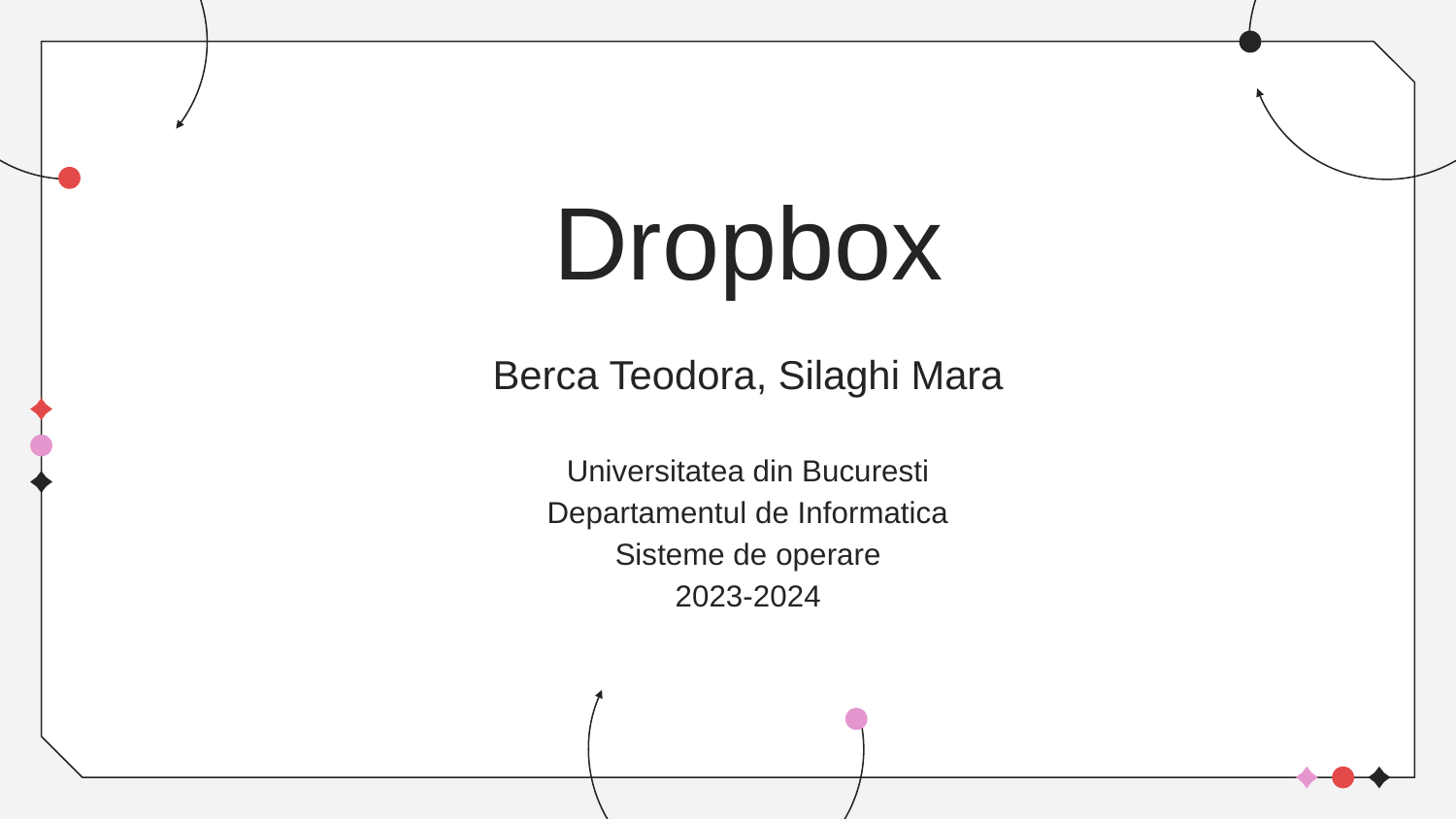

Dropbox

Berca Teodora, Silaghi Mara

Universitatea din Bucuresti​
Departamentul de Informatica​
Sisteme de operare​
2023-2024​